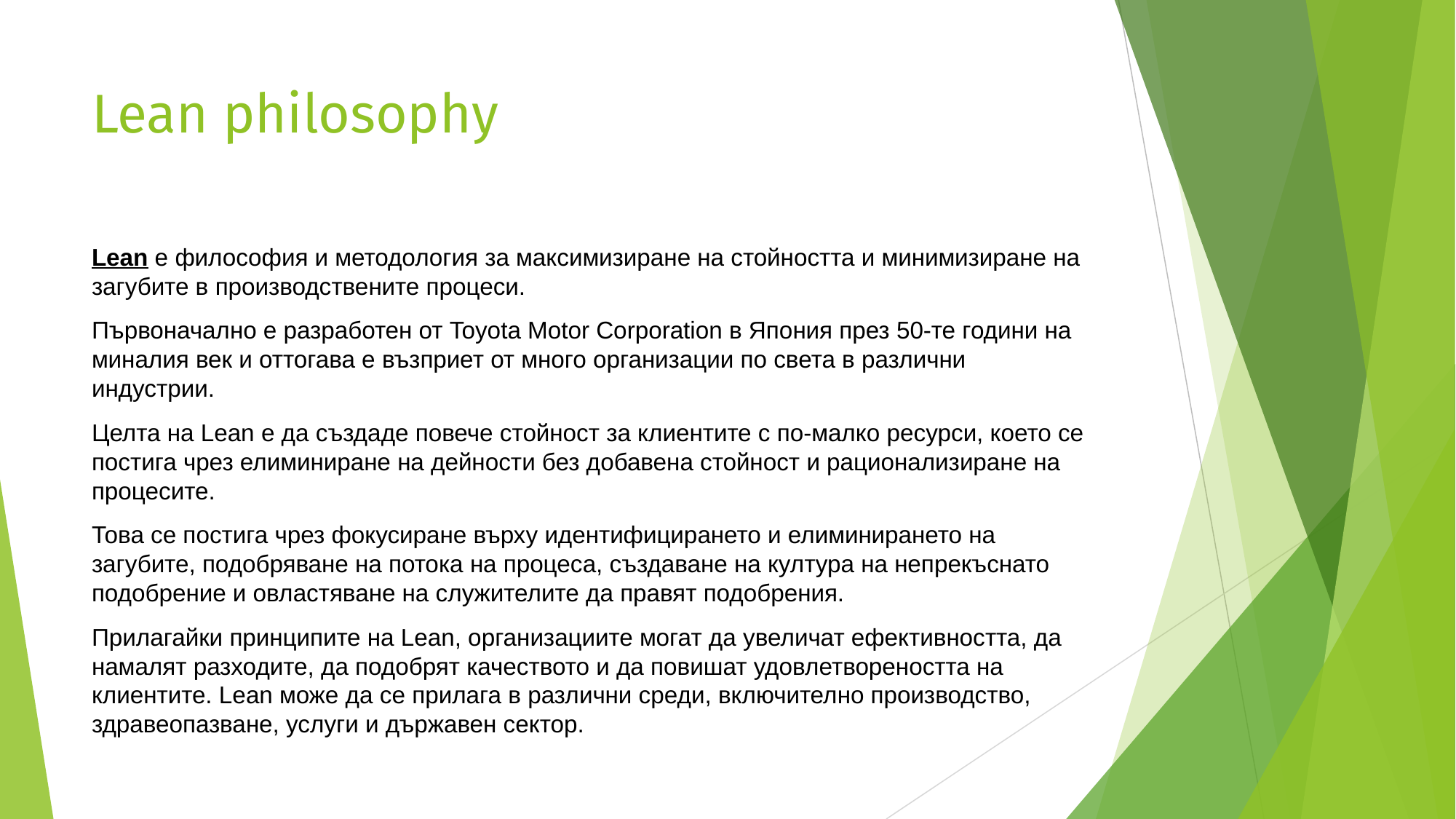

# Lean philosophy
Lean е философия и методология за максимизиране на стойността и минимизиране на загубите в производствените процеси.
Първоначално е разработен от Toyota Motor Corporation в Япония през 50-те години на миналия век и оттогава е възприет от много организации по света в различни индустрии.
Целта на Lean е да създаде повече стойност за клиентите с по-малко ресурси, което се постига чрез елиминиране на дейности без добавена стойност и рационализиране на процесите.
Това се постига чрез фокусиране върху идентифицирането и елиминирането на загубите, подобряване на потока на процеса, създаване на култура на непрекъснато подобрение и овластяване на служителите да правят подобрения.
Прилагайки принципите на Lean, организациите могат да увеличат ефективността, да намалят разходите, да подобрят качеството и да повишат удовлетвореността на клиентите. Lean може да се прилага в различни среди, включително производство, здравеопазване, услуги и държавен сектор.